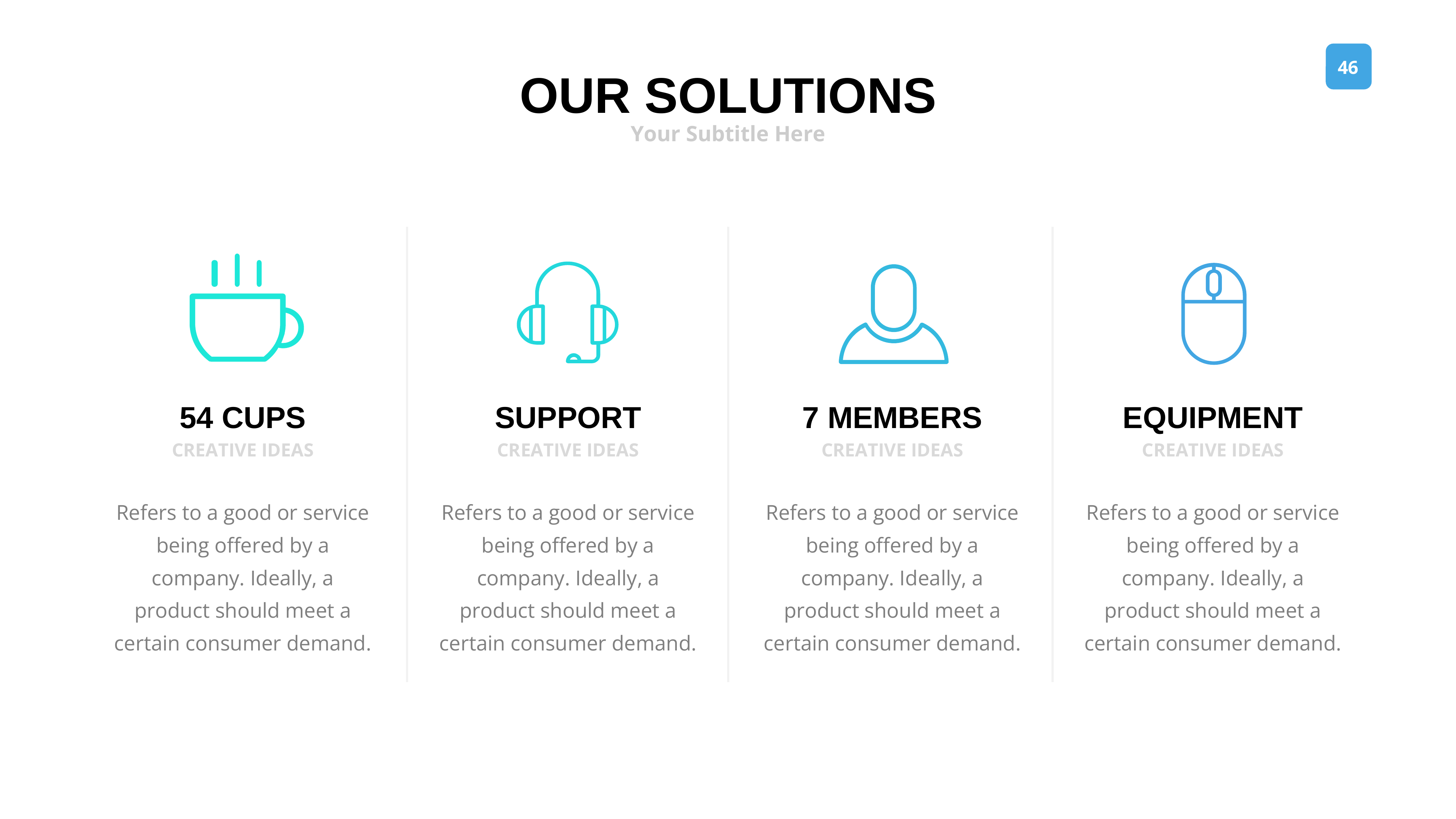

OUR SOLUTIONS
Your Subtitle Here

54 CUPS
SUPPORT
7 MEMBERS
EQUIPMENT
CREATIVE IDEAS
CREATIVE IDEAS
CREATIVE IDEAS
CREATIVE IDEAS
Refers to a good or service being offered by a company. Ideally, a product should meet a certain consumer demand.
Refers to a good or service being offered by a company. Ideally, a product should meet a certain consumer demand.
Refers to a good or service being offered by a company. Ideally, a product should meet a certain consumer demand.
Refers to a good or service being offered by a company. Ideally, a product should meet a certain consumer demand.